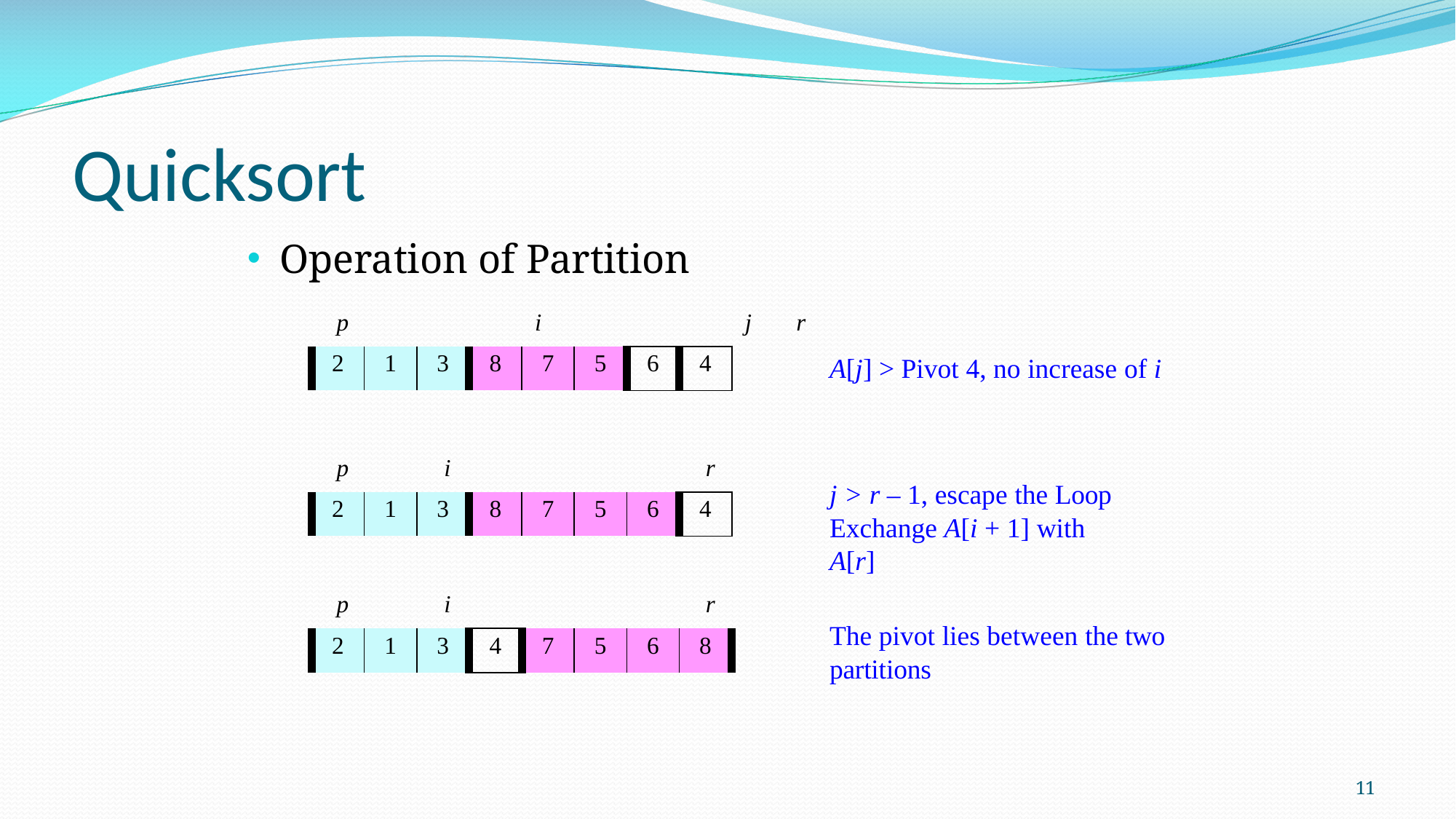

# Quicksort
Operation of Partition
p	i	j	r
A[j] > Pivot 4, no increase of i
| 2 | 1 | 3 | 8 | 7 | 5 | 6 | 4 |
| --- | --- | --- | --- | --- | --- | --- | --- |
p
i
r
j > r – 1, escape the Loop Exchange A[i + 1] with A[r]
| 2 | 1 | 3 | 8 | 7 | 5 | 6 | 4 |
| --- | --- | --- | --- | --- | --- | --- | --- |
p
i
r
The pivot lies between the two partitions
| 2 | 1 | 3 | 4 | 7 | 5 | 6 | 8 |
| --- | --- | --- | --- | --- | --- | --- | --- |
11